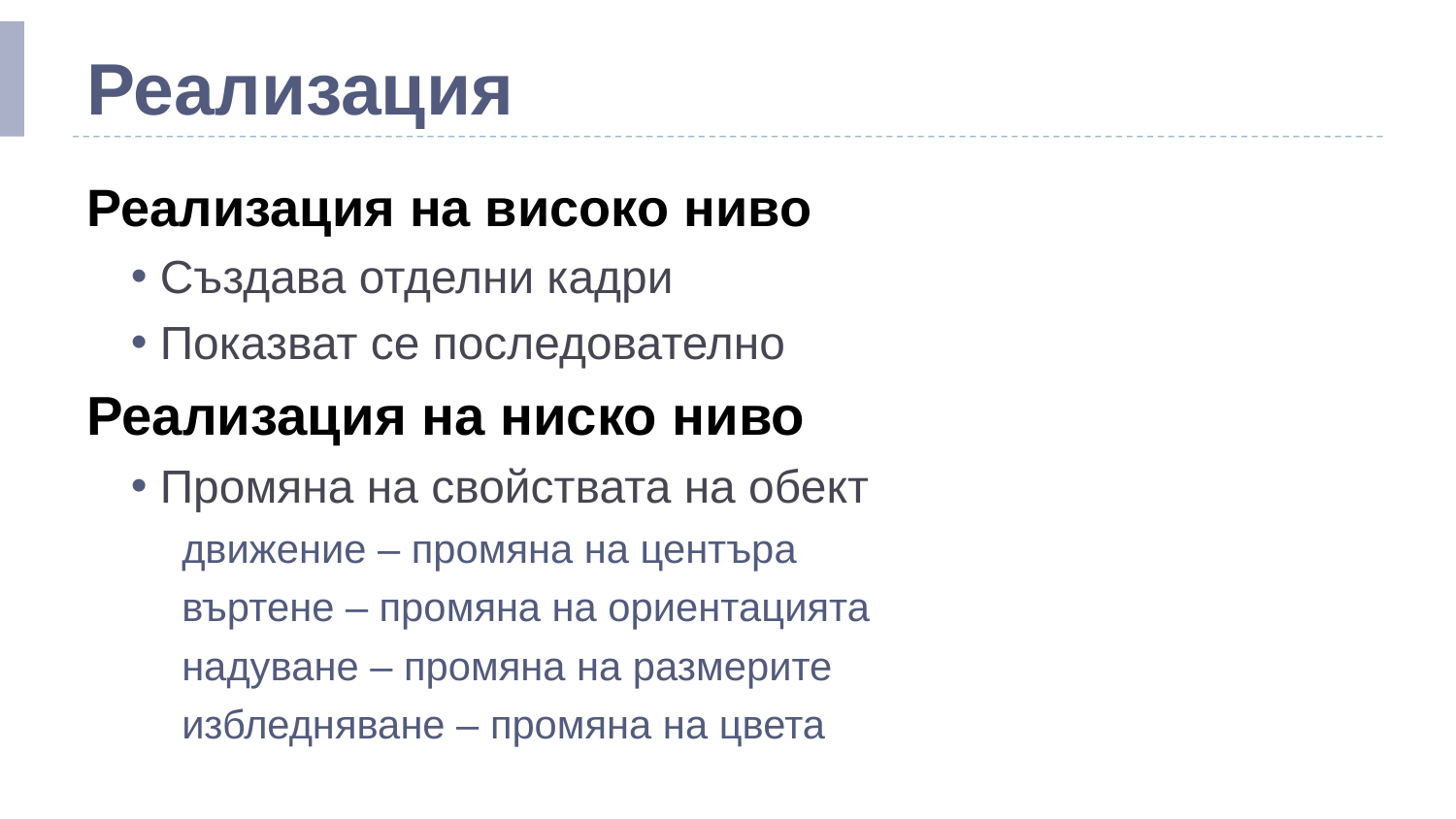

# Реализация
Реализация на високо ниво
Създава отделни кадри
Показват се последователно
Реализация на ниско ниво
Промяна на свойствата на обект
движение – промяна на центъра
въртене – промяна на ориентацията
надуване – промяна на размерите
избледняване – промяна на цвета